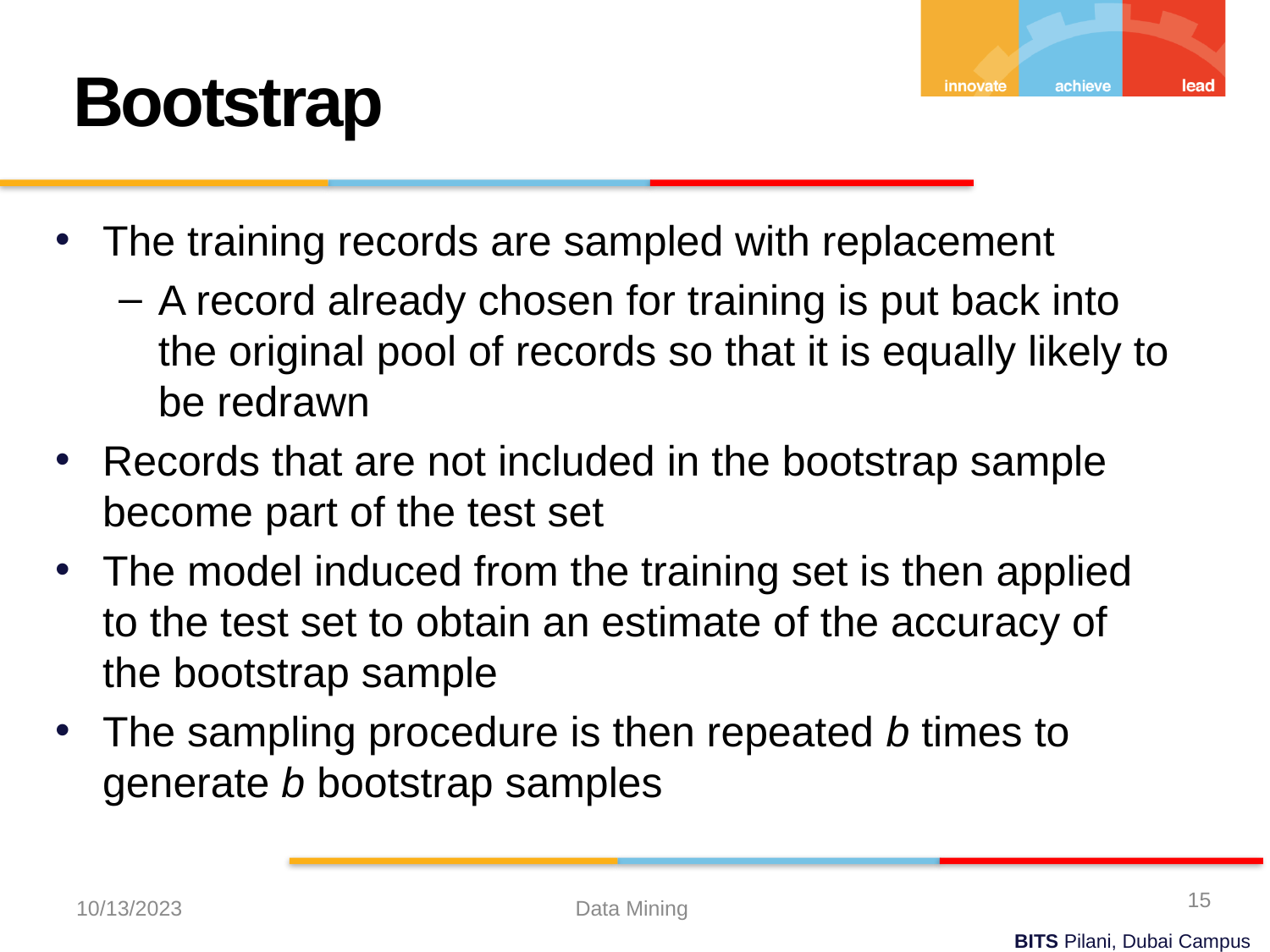

Bootstrap
The training records are sampled with replacement
A record already chosen for training is put back into the original pool of records so that it is equally likely to be redrawn
Records that are not included in the bootstrap sample become part of the test set
The model induced from the training set is then applied to the test set to obtain an estimate of the accuracy of the bootstrap sample
The sampling procedure is then repeated b times to generate b bootstrap samples
15
10/13/2023
Data Mining